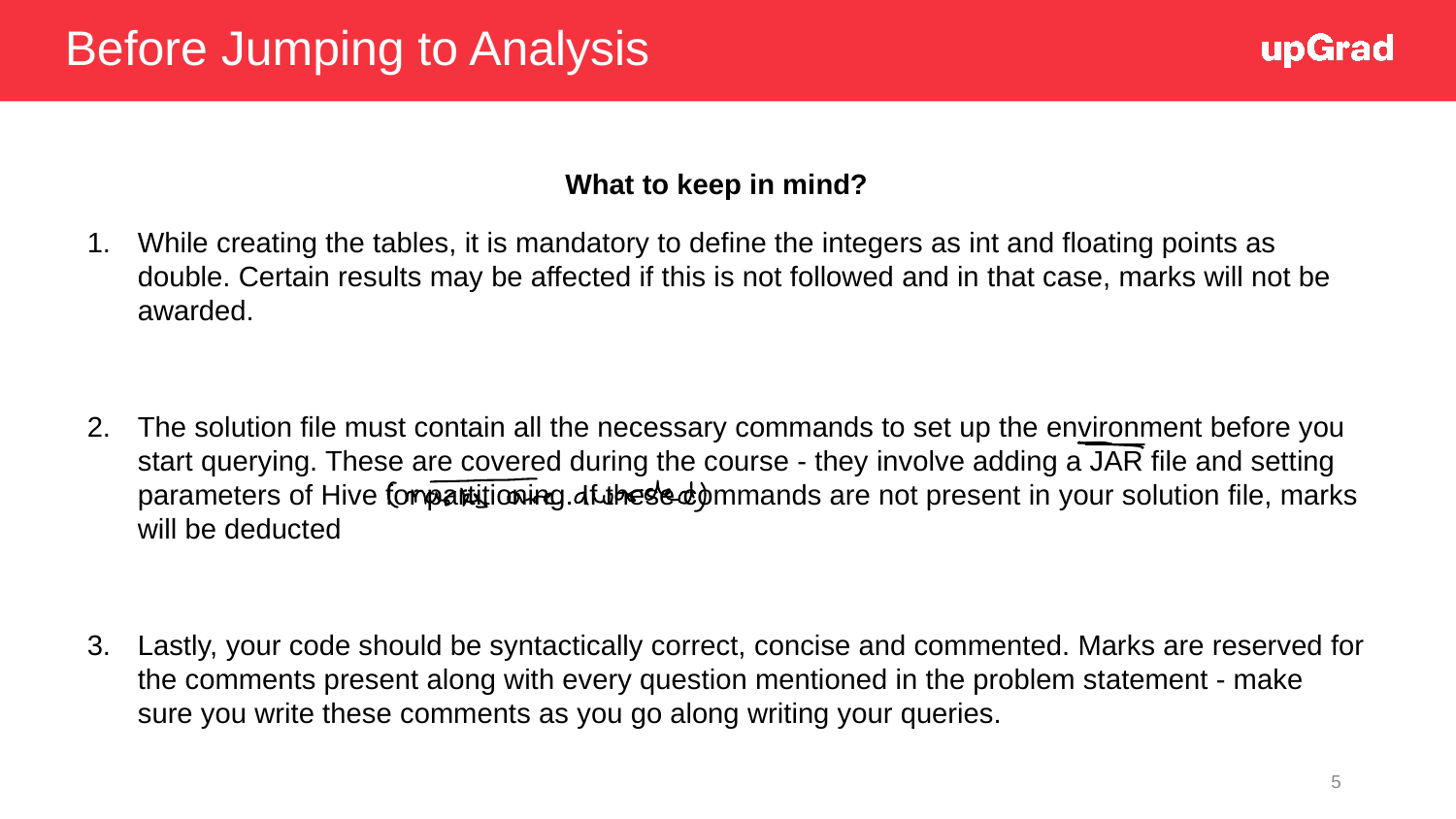

# Before Jumping to Analysis
What to keep in mind?
While creating the tables, it is mandatory to define the integers as int and floating points as double. Certain results may be affected if this is not followed and in that case, marks will not be awarded.

The solution file must contain all the necessary commands to set up the environment before you start querying. These are covered during the course - they involve adding a JAR file and setting parameters of Hive for partitioning. If these commands are not present in your solution file, marks will be deducted

Lastly, your code should be syntactically correct, concise and commented. Marks are reserved for the comments present along with every question mentioned in the problem statement - make sure you write these comments as you go along writing your queries.

5